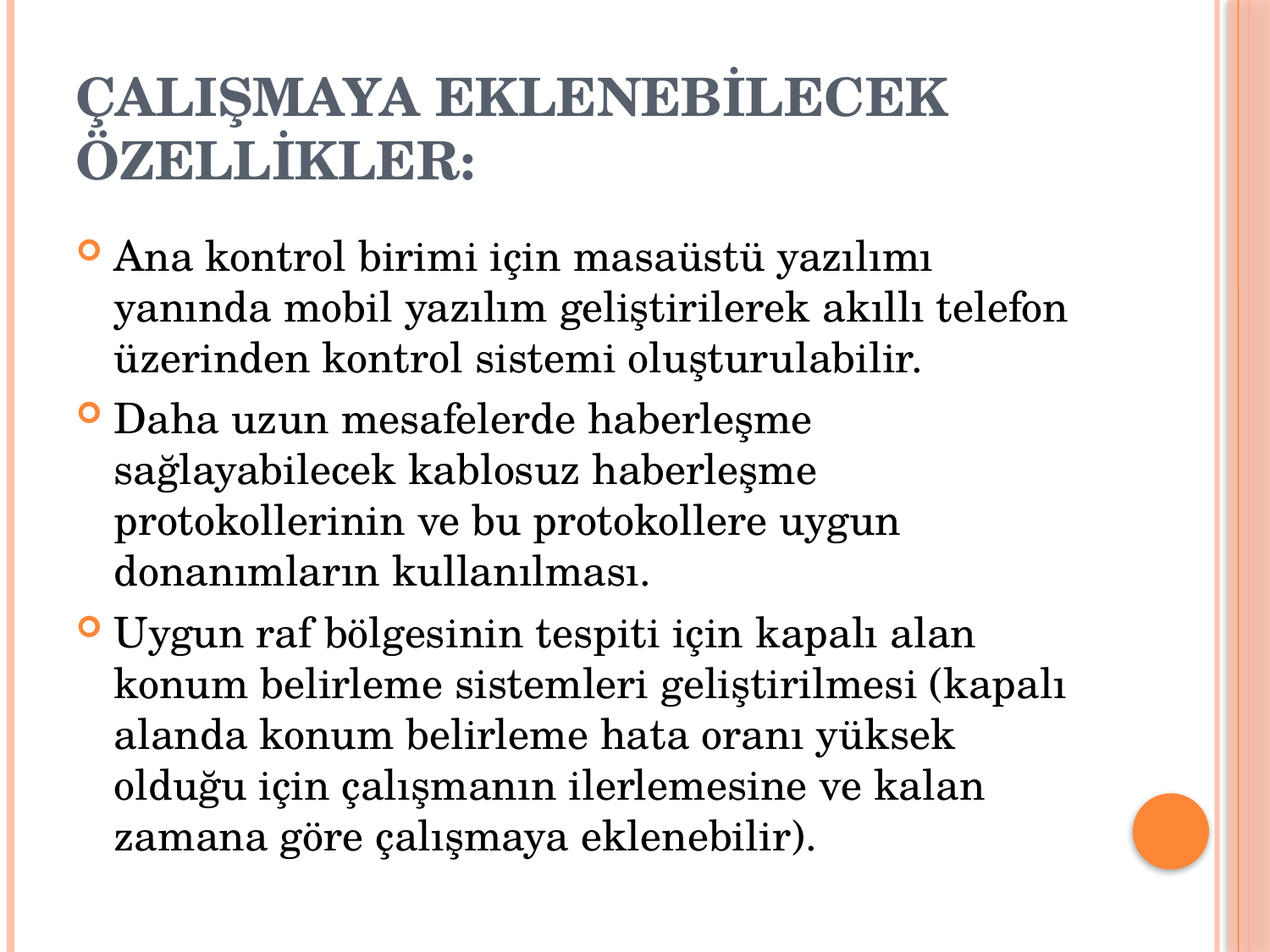

# Çalışmaya eklenebilecek özellikler:
Ana kontrol birimi için masaüstü yazılımı yanında mobil yazılım geliştirilerek akıllı telefon üzerinden kontrol sistemi oluşturulabilir.
Daha uzun mesafelerde haberleşme sağlayabilecek kablosuz haberleşme protokollerinin ve bu protokollere uygun donanımların kullanılması.
Uygun raf bölgesinin tespiti için kapalı alan konum belirleme sistemleri geliştirilmesi (kapalı alanda konum belirleme hata oranı yüksek olduğu için çalışmanın ilerlemesine ve kalan zamana göre çalışmaya eklenebilir).